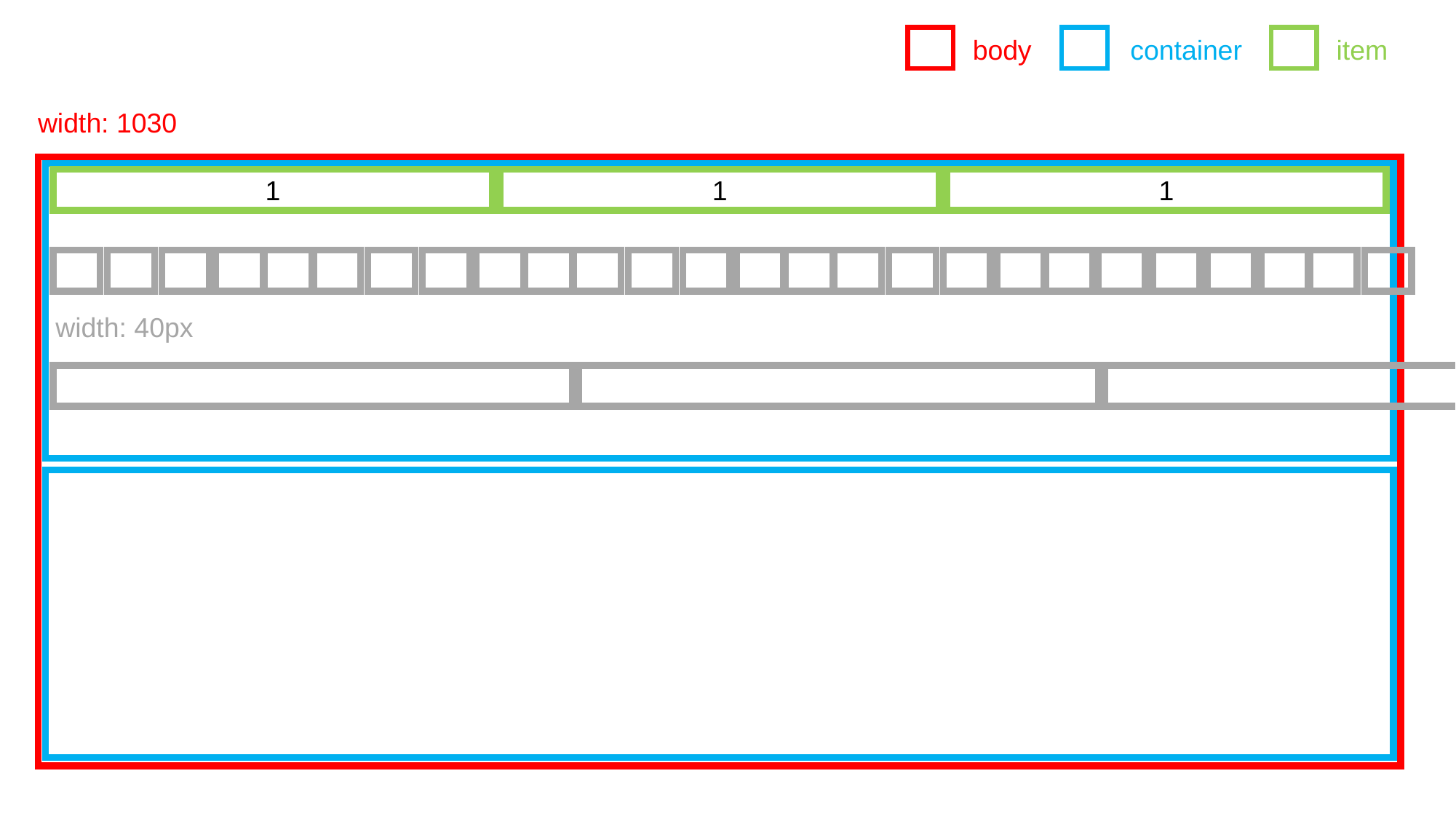

container

item

body
width: 1030

1
1
1

width: 40px